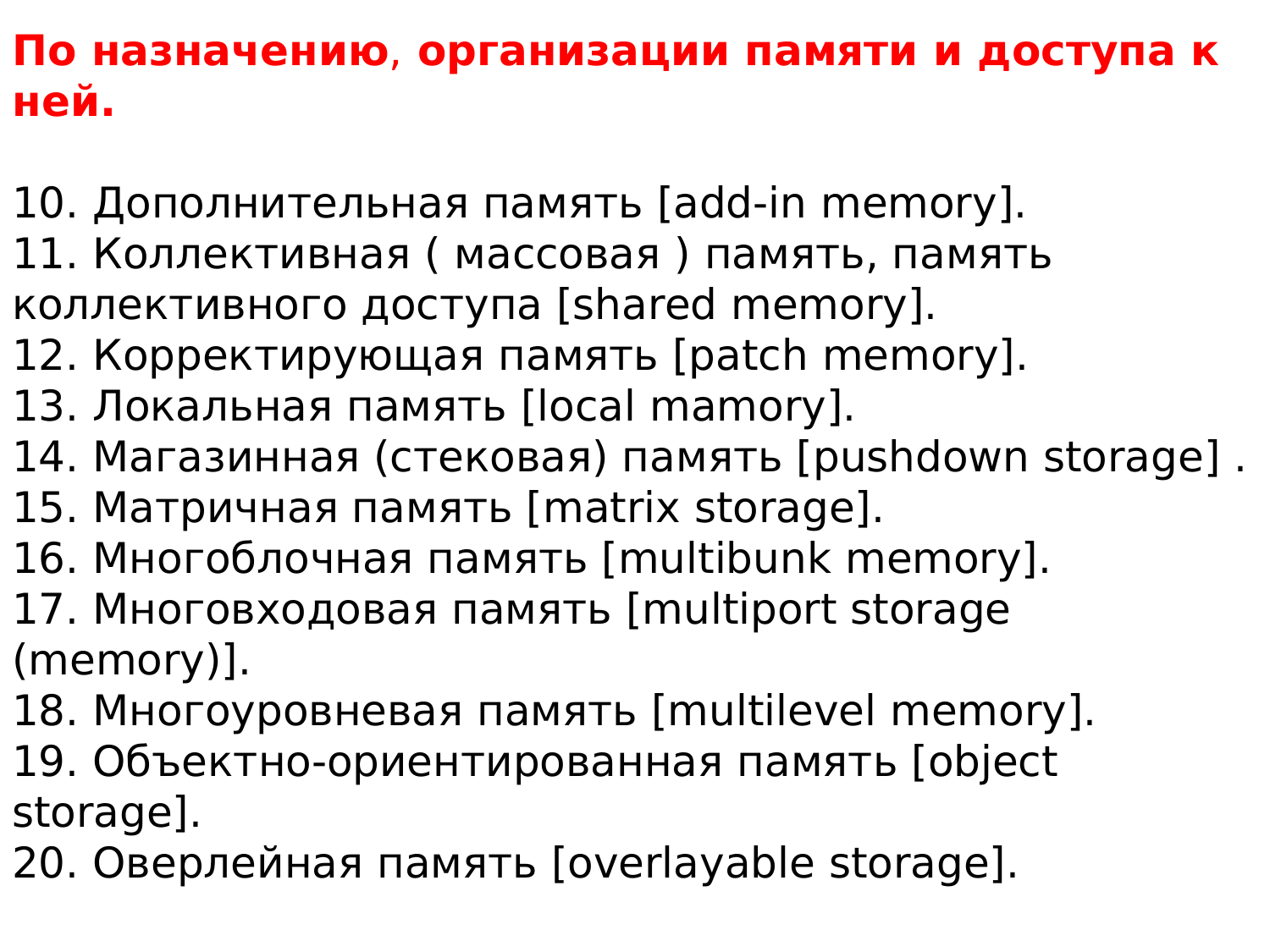

По назначению, организации памяти и доступа к ней.
10. Дополнительная память [add-in memory].
11. Коллективная ( массовая ) память, память коллективного доступа [shared memory].
12. Корректирующая память [patch memory].
13. Локальная память [local mamory].
14. Магазинная (стековая) память [pushdown storage] .
15. Матричная память [matrix storage].
16. Многоблочная память [multibunk memory].
17. Многовходовая память [multiport storage (memory)].
18. Многоуровневая память [multilevel memory].
19. Объектно-ориентированная память [object storage].
20. Оверлейная память [overlayable storage].